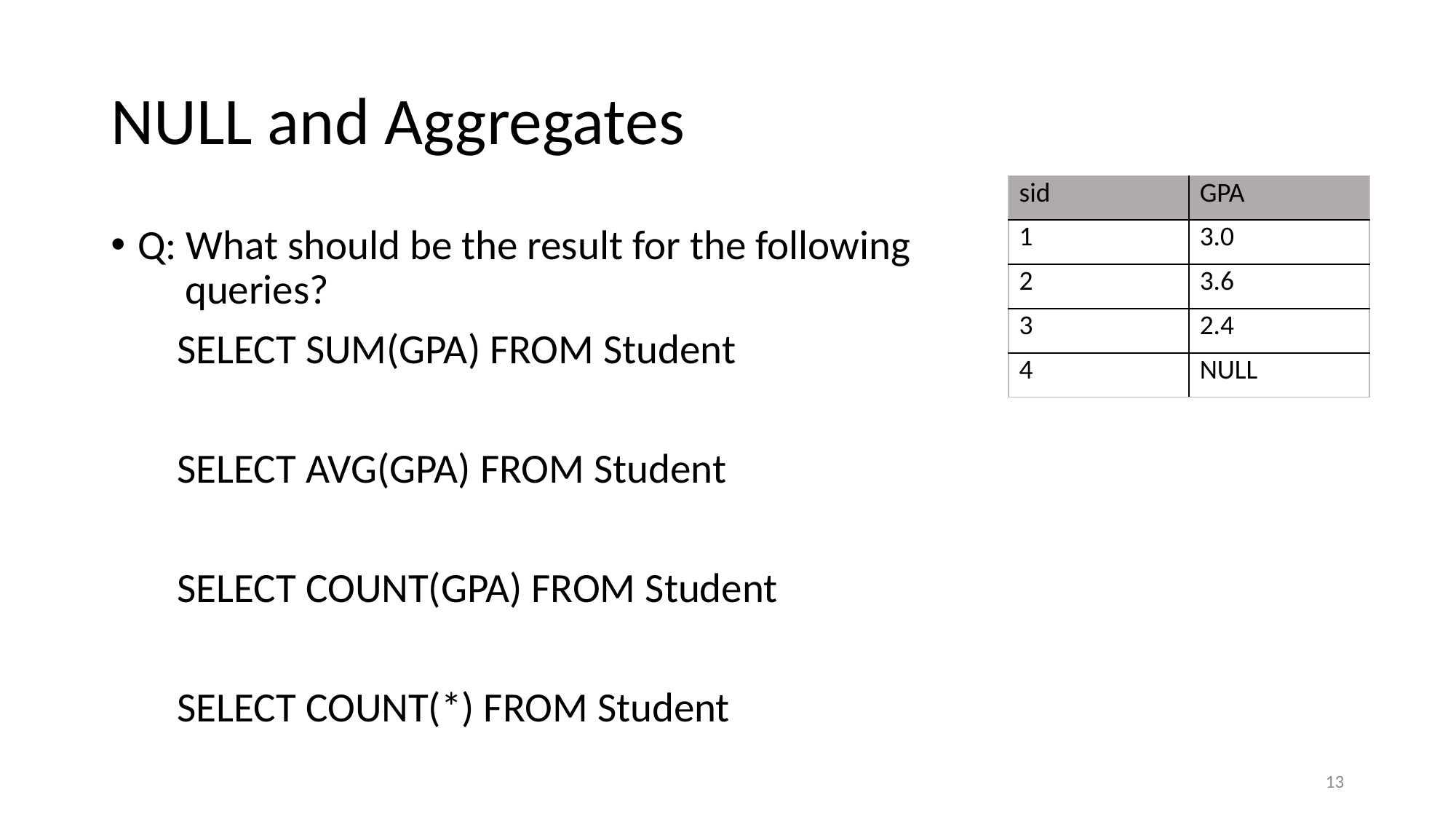

# NULL and Aggregates
| sid | GPA |
| --- | --- |
| 1 | 3.0 |
| 2 | 3.6 |
| 3 | 2.4 |
| 4 | NULL |
Q: What should be the result for the following
     queries?
       SELECT SUM(GPA) FROM Student

       SELECT AVG(GPA) FROM Student

       SELECT COUNT(GPA) FROM Student

       SELECT COUNT(*) FROM Student

13